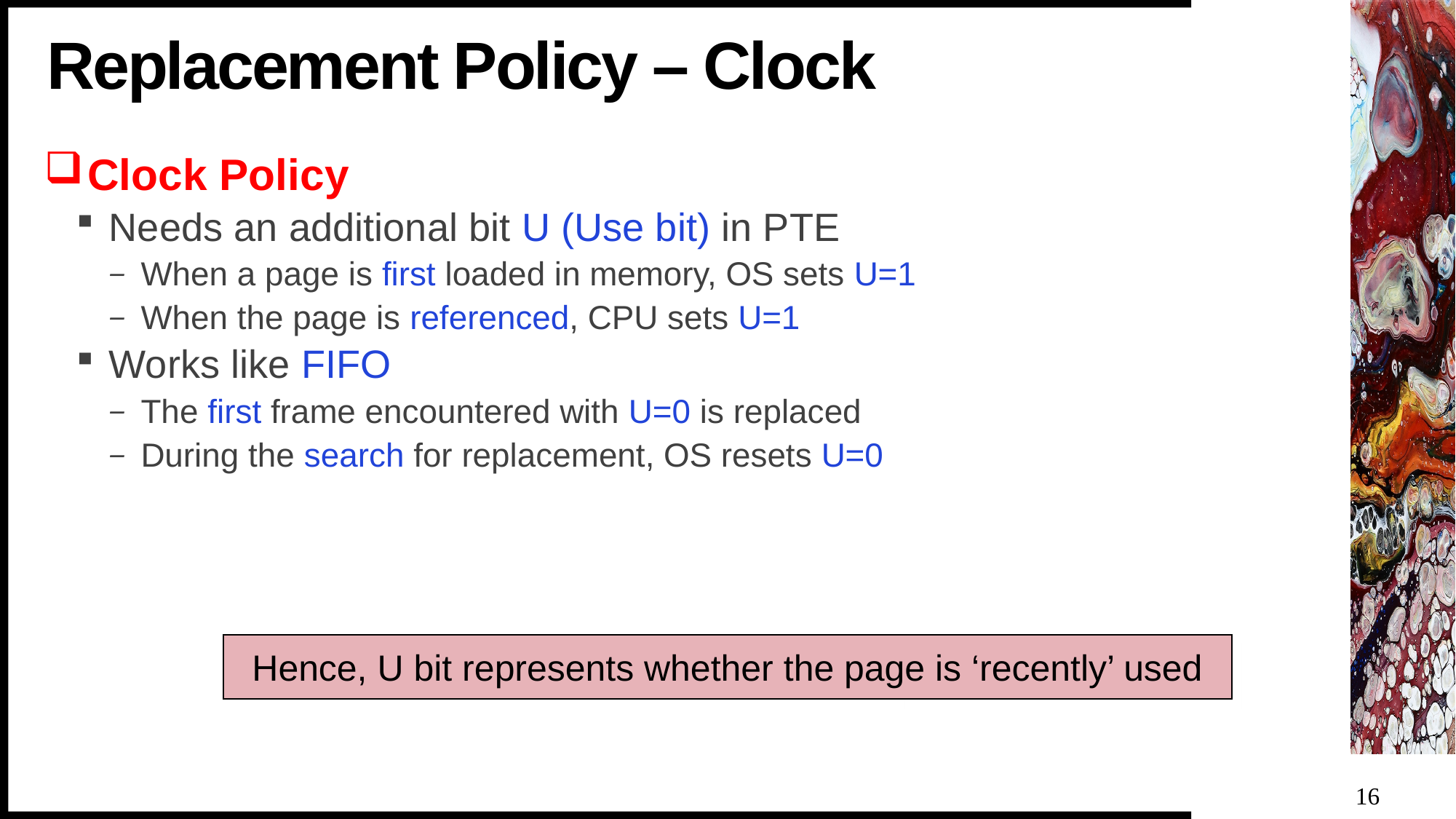

# Replacement Policy – Clock
Clock Policy
Needs an additional bit U (Use bit) in PTE
When a page is first loaded in memory, OS sets U=1
When the page is referenced, CPU sets U=1
Works like FIFO
The first frame encountered with U=0 is replaced
During the search for replacement, OS resets U=0

Hence, U bit represents whether the page is ‘recently’ used
16